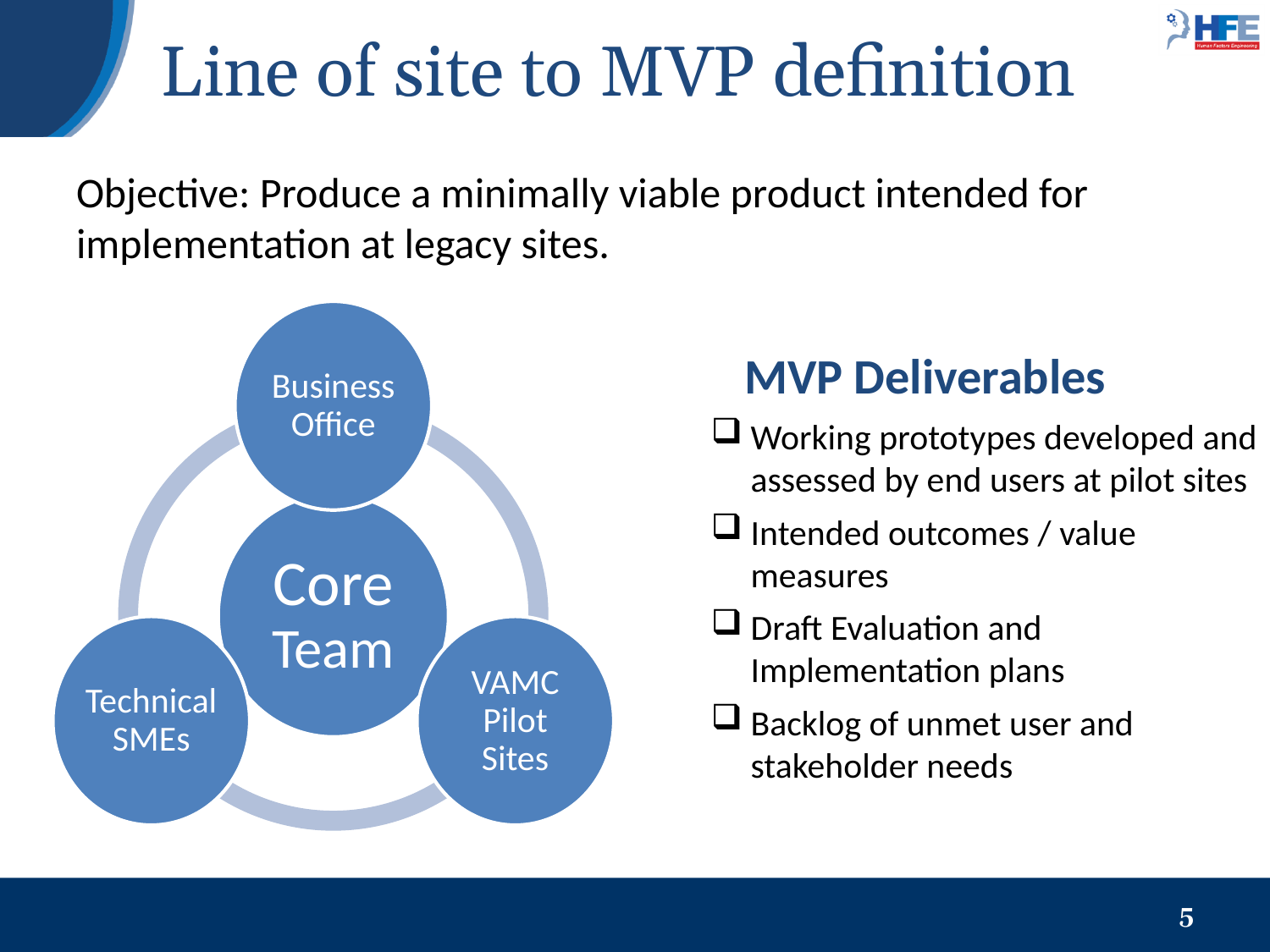

# Line of site to MVP definition
Objective: Produce a minimally viable product intended for implementation at legacy sites.

Core Team
Business Office
VAMC Pilot Sites
Technical SMEs
   MVP Deliverables
Working prototypes developed and assessed by end users at pilot sites
Intended outcomes / value measures
Draft Evaluation and Implementation plans
Backlog of unmet user and stakeholder needs
5